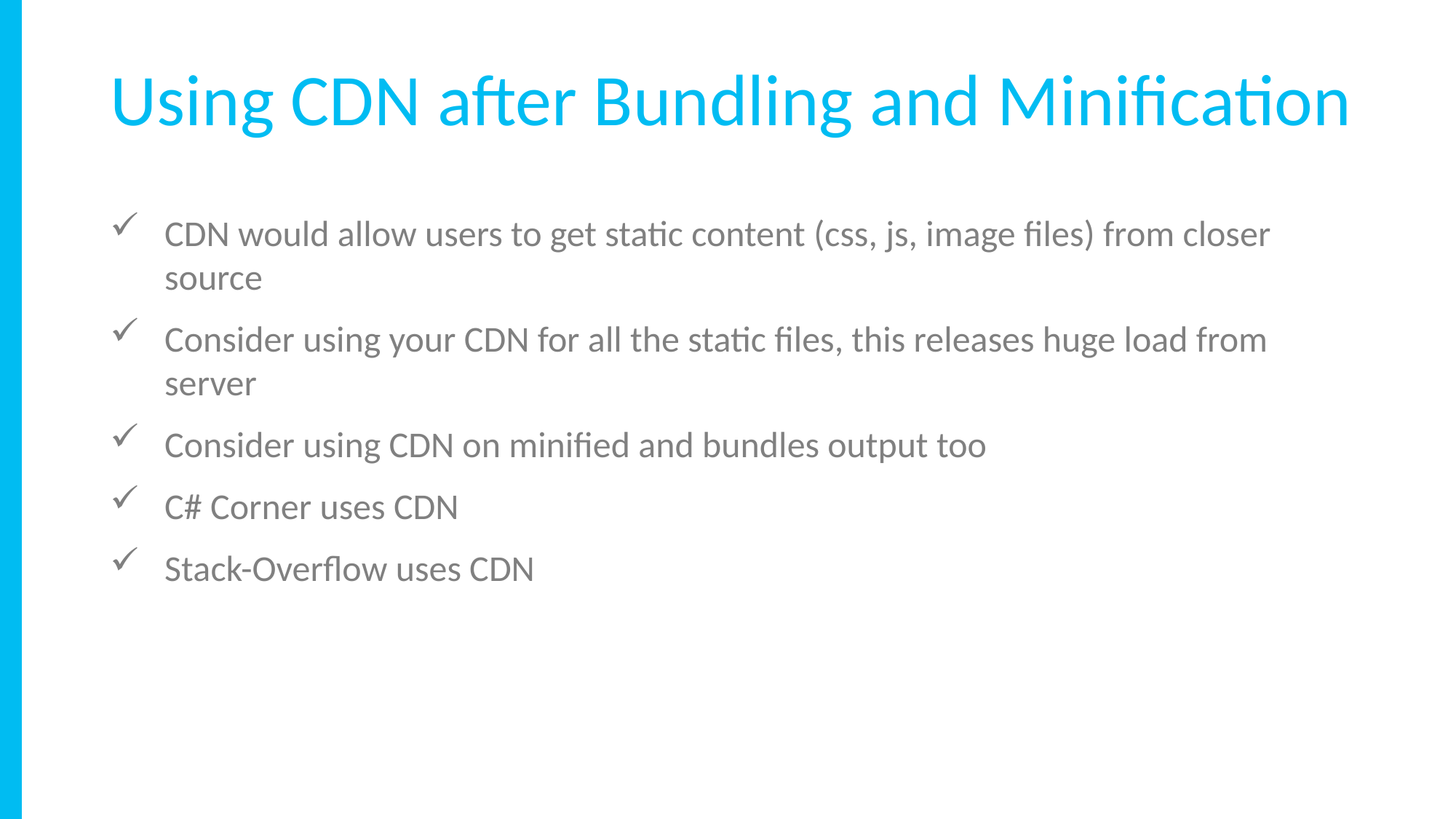

Using CDN after Bundling and Minification
CDN would allow users to get static content (css, js, image files) from closer source
Consider using your CDN for all the static files, this releases huge load from server
Consider using CDN on minified and bundles output too
C# Corner uses CDN
Stack-Overflow uses CDN